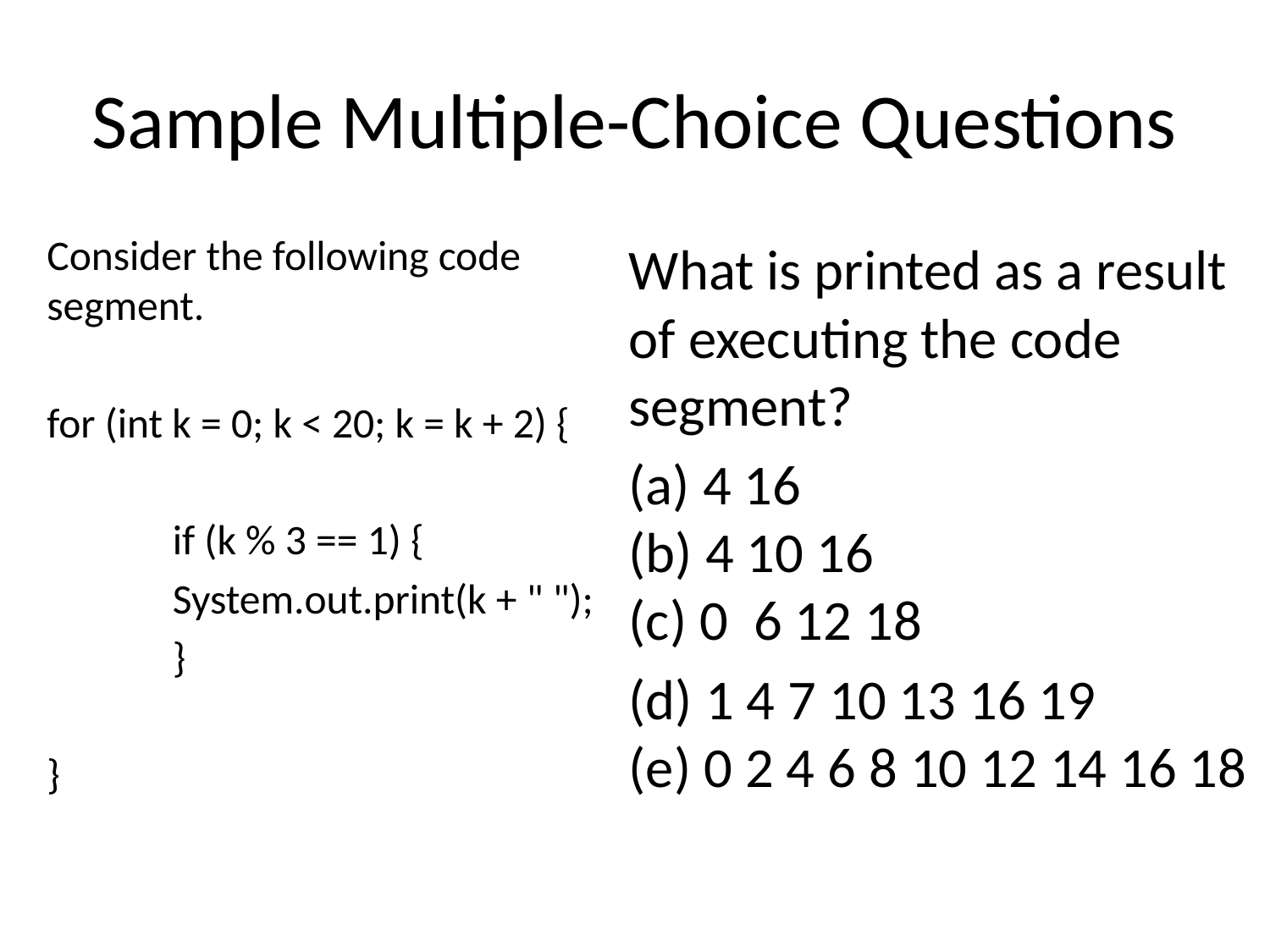

# Sample Multiple-Choice Questions
Consider the following code segment.

for (int k = 0; k < 20; k = k + 2) {

	if (k % 3 == 1) {
		System.out.print(k + " ");
	}

}

What is printed as a result of executing the code segment?
(a) 4 16
(b) 4 10 16
(c) 0  6 12 18
(d) 1 4 7 10 13 16 19
(e) 0 2 4 6 8 10 12 14 16 18